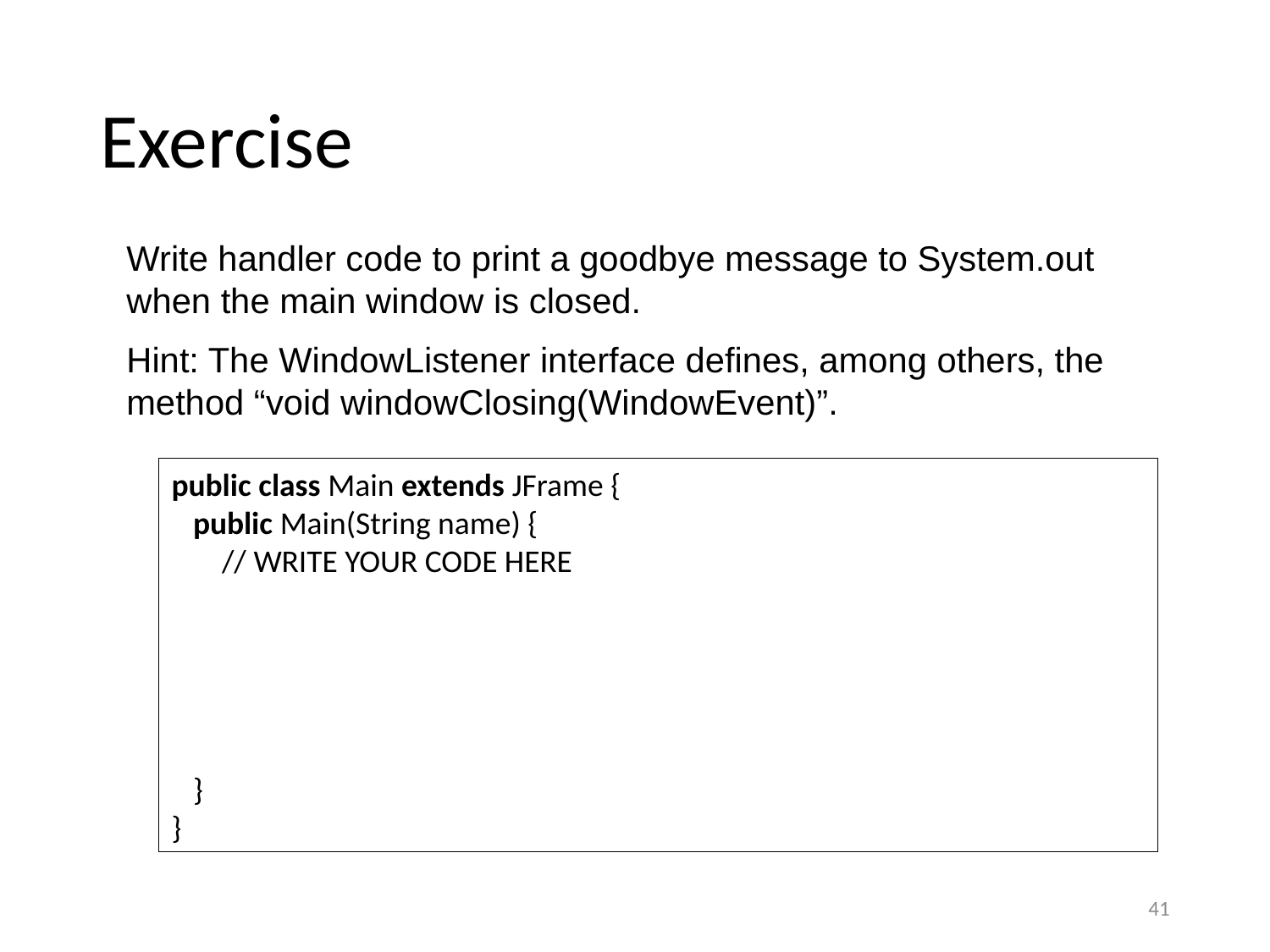

# Exercise
Write handler code to print a goodbye message to System.out when the main window is closed.

Hint: The WindowListener interface defines, among others, the method “void windowClosing(WindowEvent)”.
public class Main extends JFrame {
   public Main(String name) {
       // WRITE YOUR CODE HERE

   }
}
41